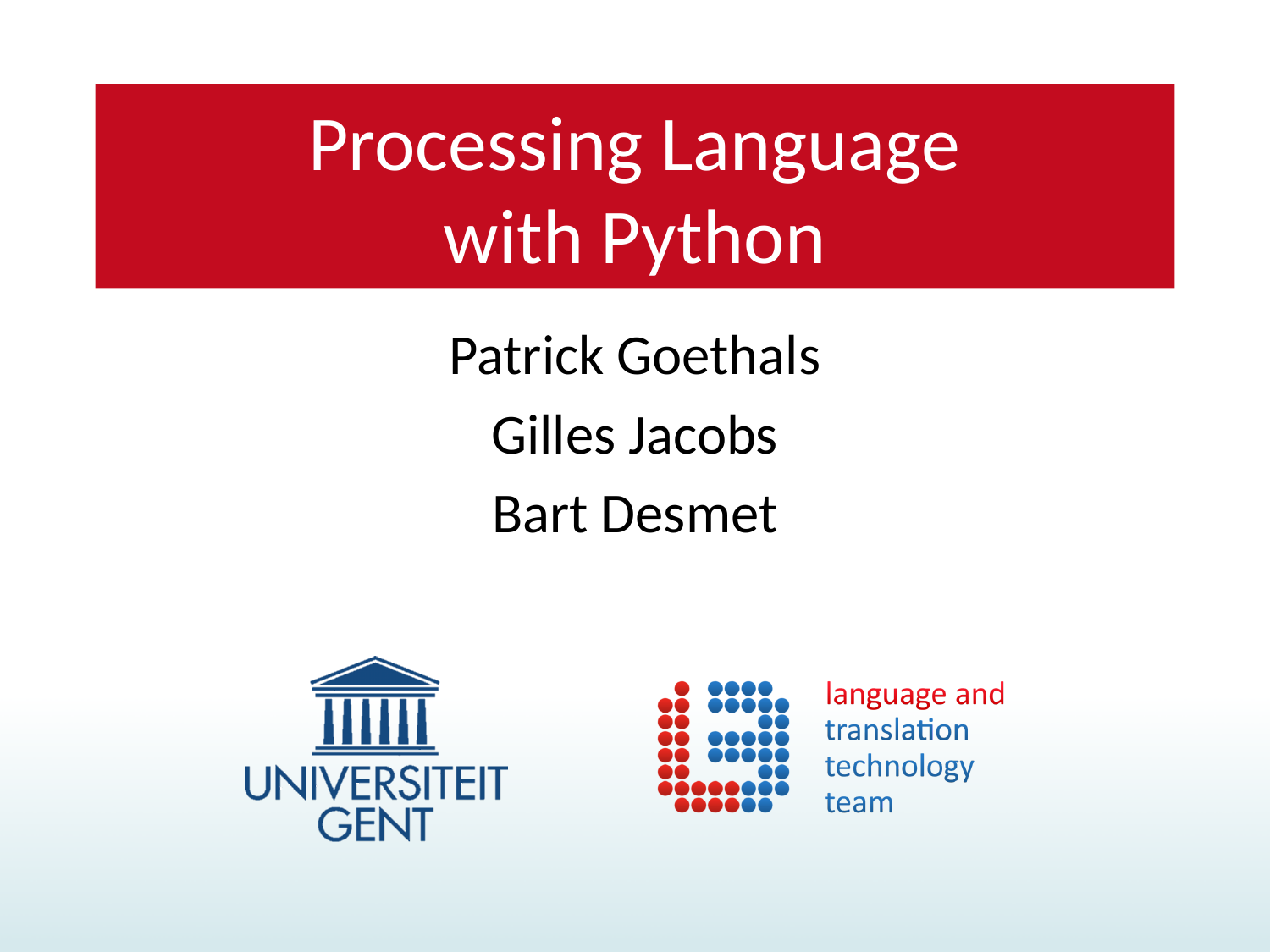

# Processing Language with Python
Patrick Goethals
Gilles Jacobs
Bart Desmet